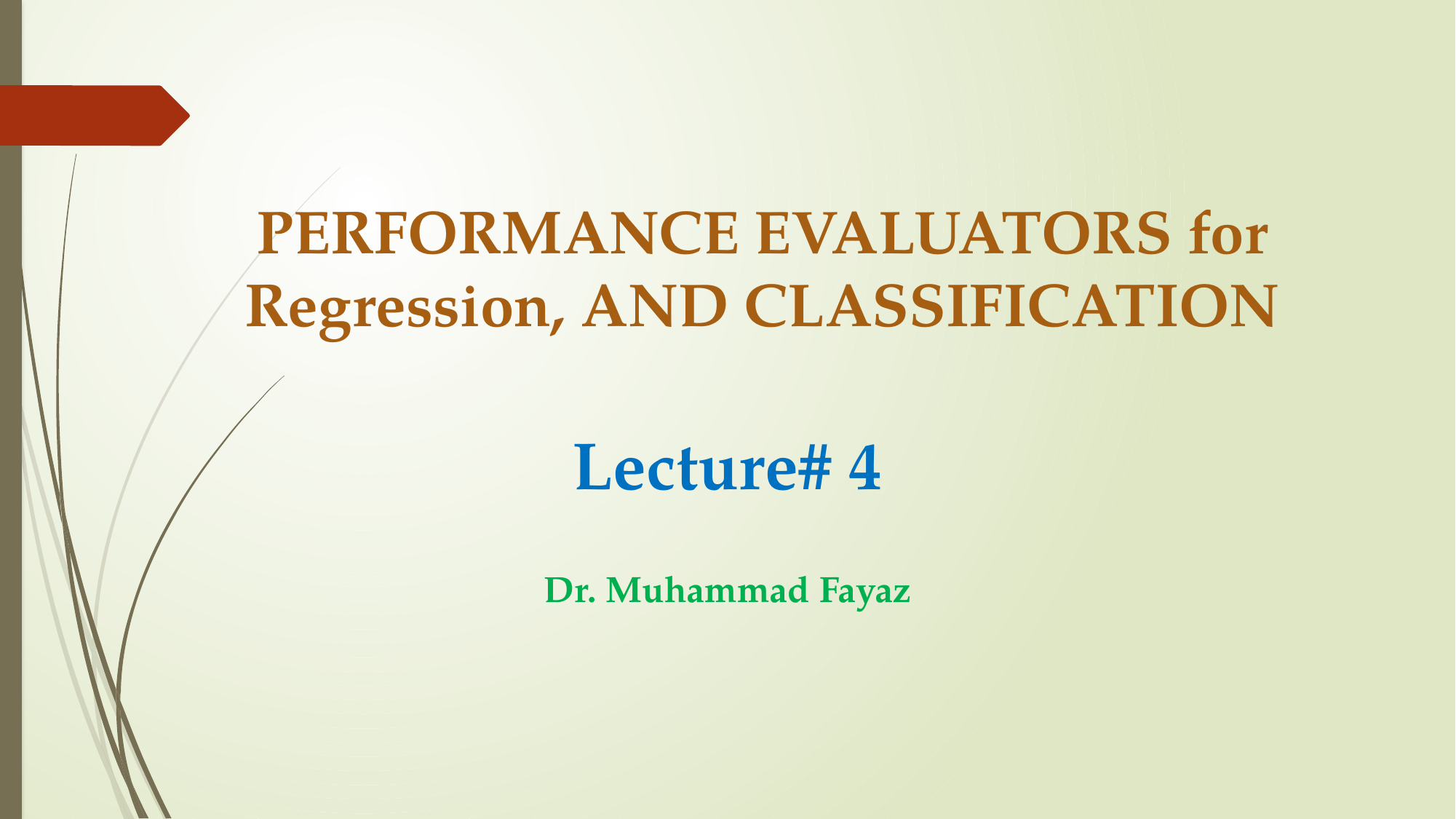

# PERFORMANCE EVALUATORS for Regression, AND CLASSIFICATION

Lecture# 4

Dr. Muhammad Fayaz